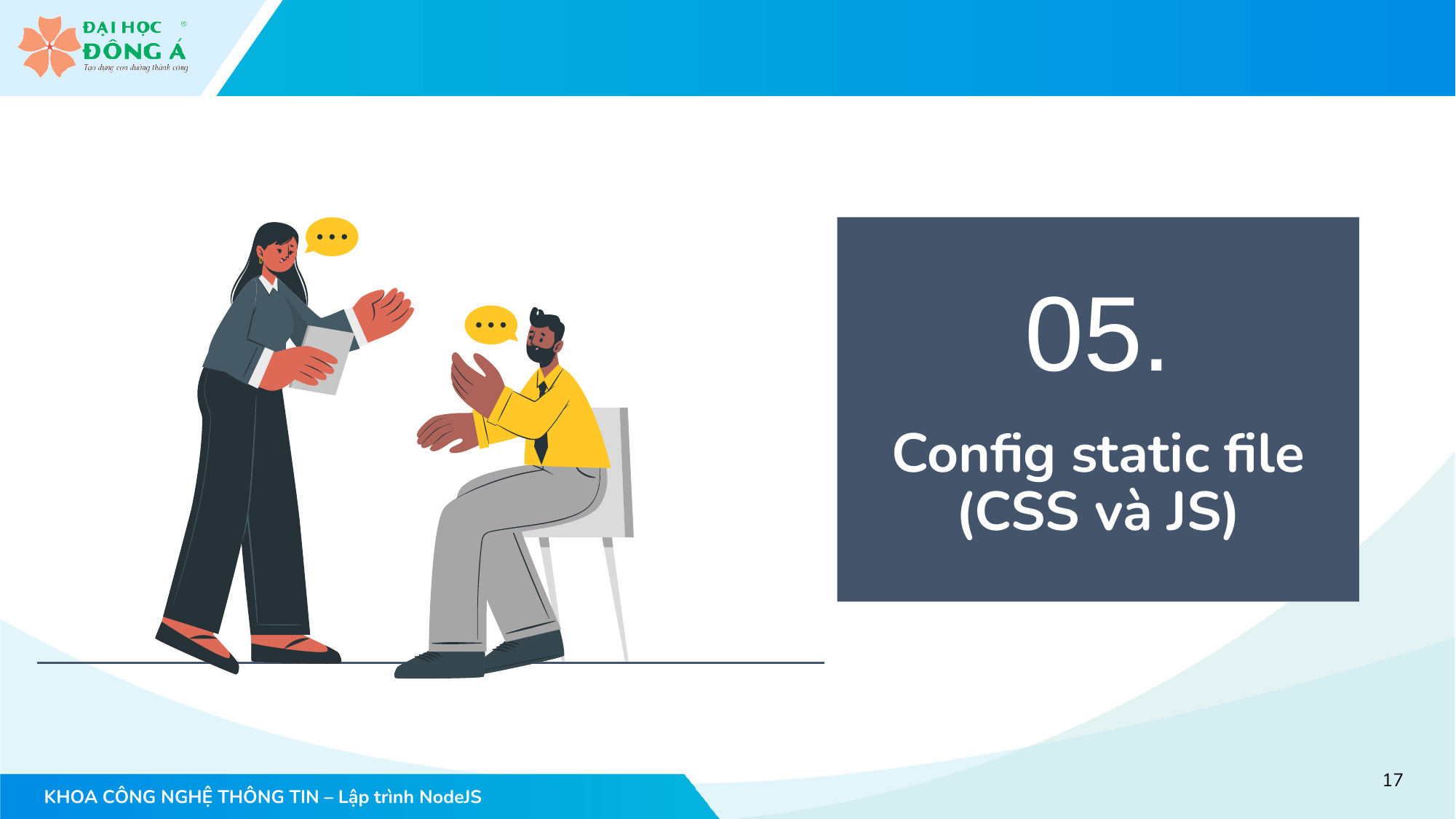

05.
Config static file (CSS và JS)
17
KHOA CÔNG NGHỆ THÔNG TIN – Lập trình NodeJS